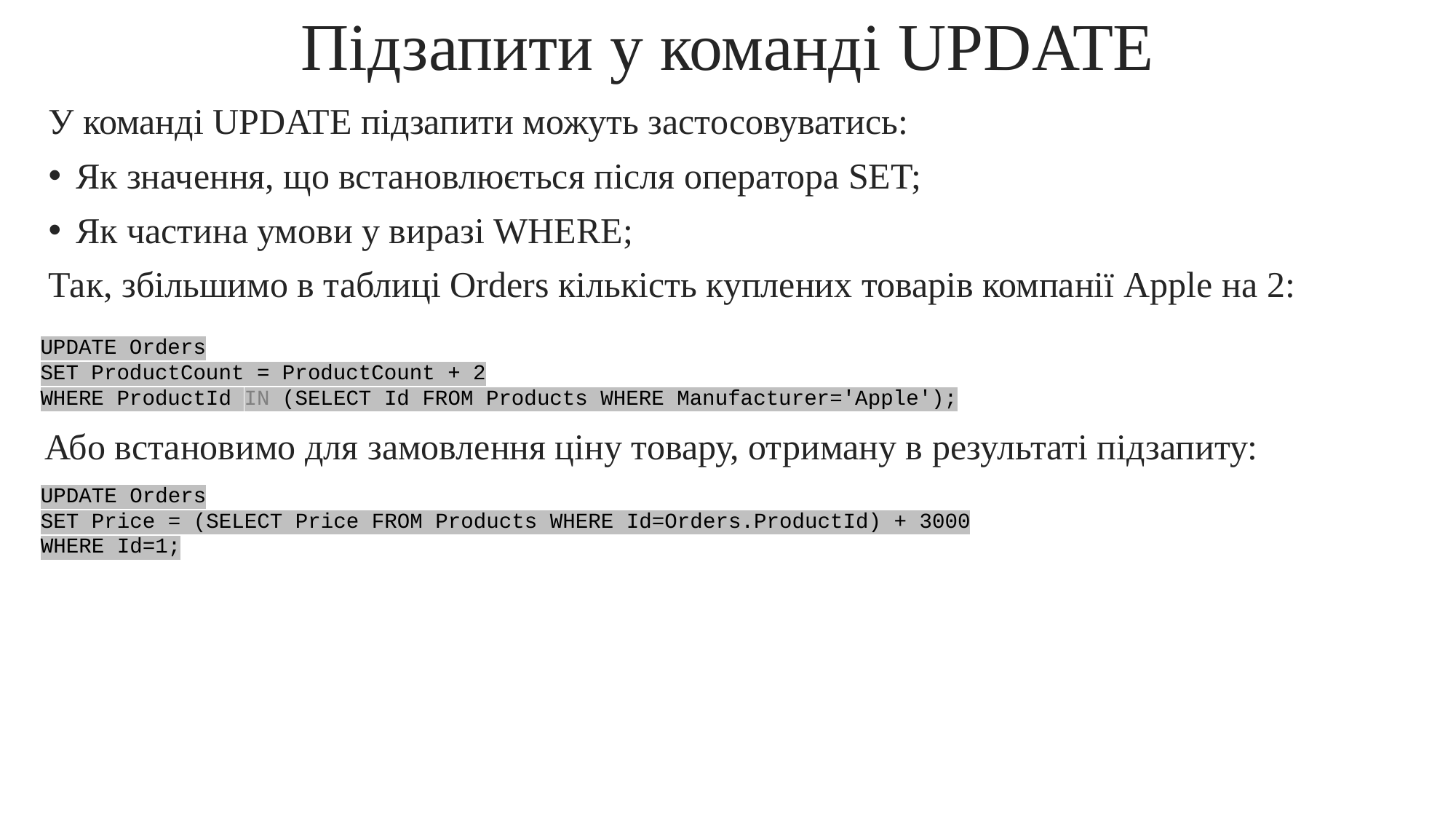

# Підзапити у команді UPDATE
У команді UPDATE підзапити можуть застосовуватись:
Як значення, що встановлюється після оператора SET;
Як частина умови у виразі WHERE;
Так, збільшимо в таблиці Orders кількість куплених товарів компанії Apple на 2:
UPDATE Orders
SET ProductCount = ProductCount + 2
WHERE ProductId IN (SELECT Id FROM Products WHERE Manufacturer='Apple');
Або встановимо для замовлення ціну товару, отриману в результаті підзапиту:
UPDATE Orders
SET Price = (SELECT Price FROM Products WHERE Id=Orders.ProductId) + 3000
WHERE Id=1;